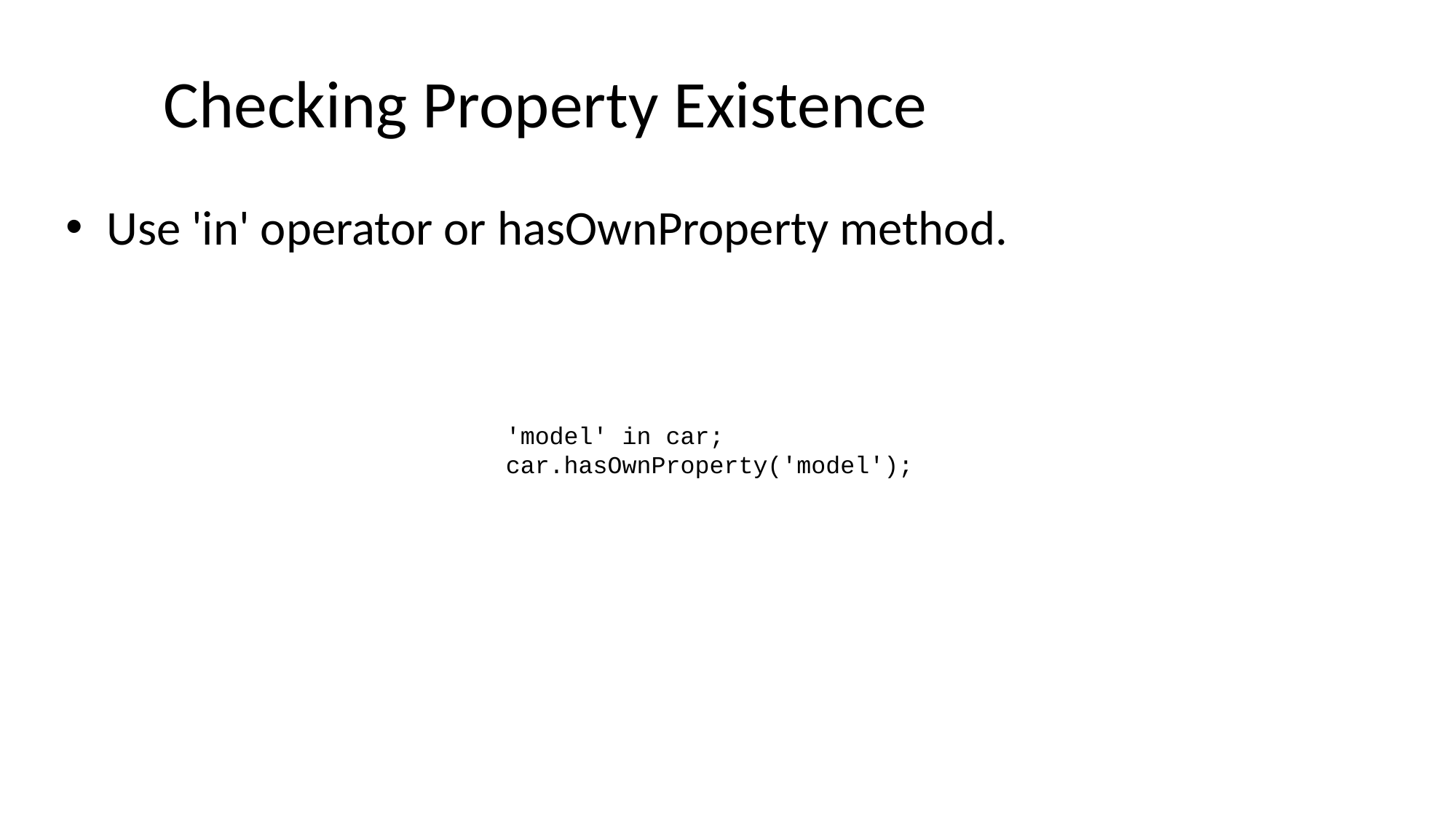

# Checking Property Existence
Use 'in' operator or hasOwnProperty method.

'model' in car;
car.hasOwnProperty('model');